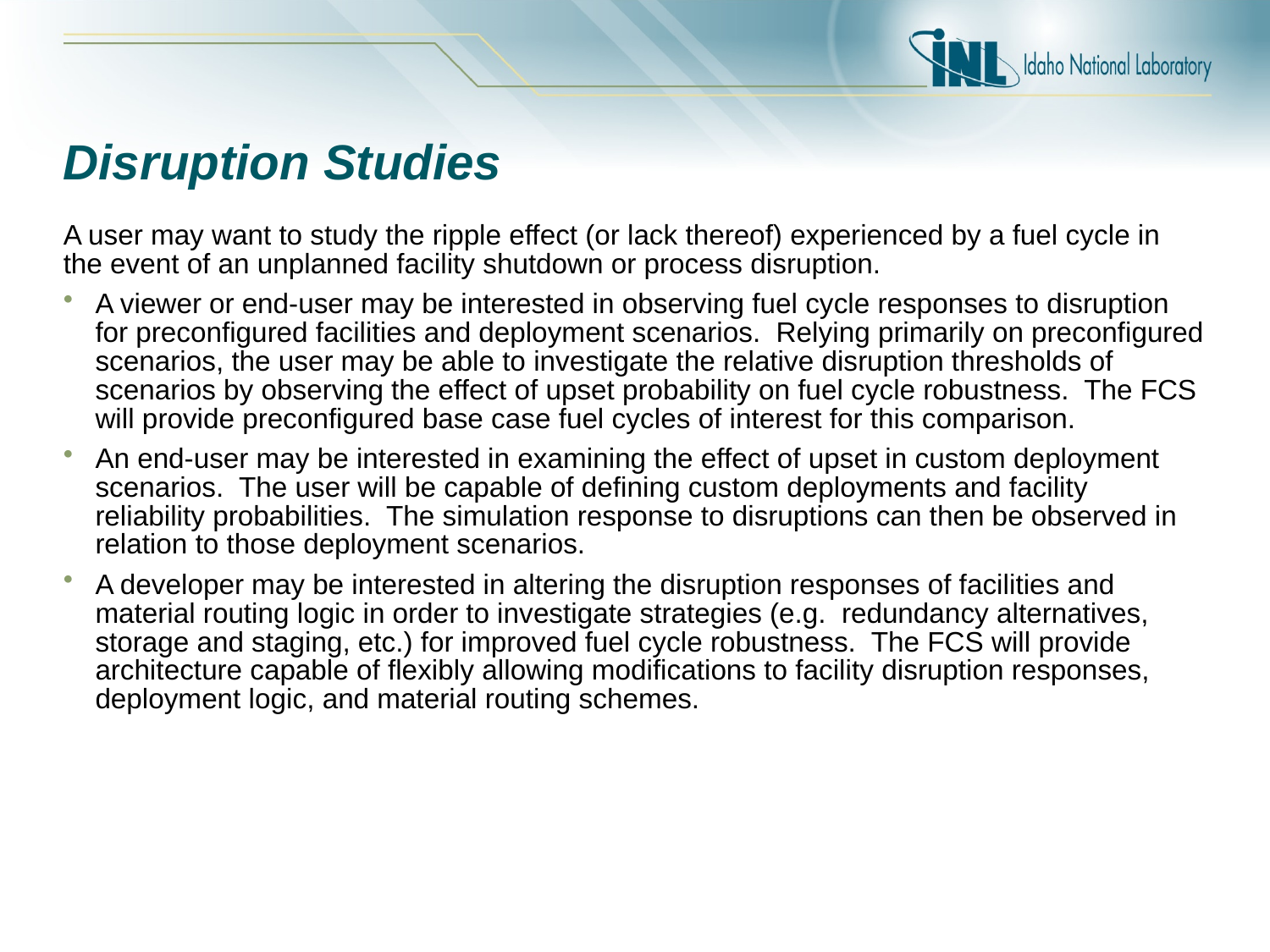

# Disruption Studies
A user may want to study the ripple effect (or lack thereof) experienced by a fuel cycle in the event of an unplanned facility shutdown or process disruption.
A viewer or end-user may be interested in observing fuel cycle responses to disruption for preconfigured facilities and deployment scenarios.  Relying primarily on preconfigured scenarios, the user may be able to investigate the relative disruption thresholds of scenarios by observing the effect of upset probability on fuel cycle robustness.  The FCS will provide preconfigured base case fuel cycles of interest for this comparison.
An end-user may be interested in examining the effect of upset in custom deployment scenarios.  The user will be capable of defining custom deployments and facility reliability probabilities.  The simulation response to disruptions can then be observed in relation to those deployment scenarios.
A developer may be interested in altering the disruption responses of facilities and material routing logic in order to investigate strategies (e.g.  redundancy alternatives, storage and staging, etc.) for improved fuel cycle robustness.  The FCS will provide architecture capable of flexibly allowing modifications to facility disruption responses, deployment logic, and material routing schemes.